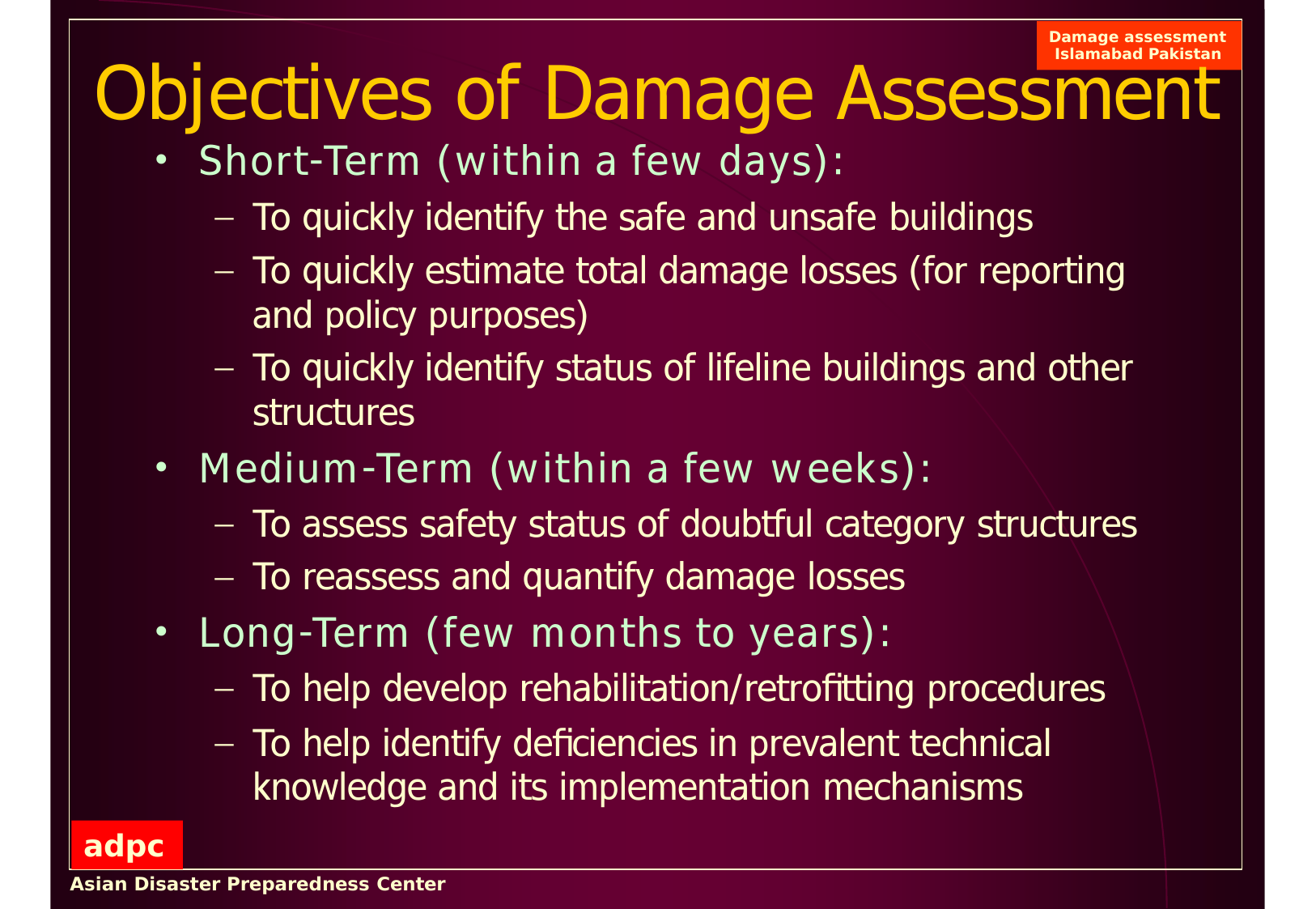

Damage assessment
Islamabad Pakistan
# Objectives of Damage Assessment
Short-Term (within a few days):
To quickly identify the safe and unsafe buildings
To quickly estimate total damage losses (for reporting  and policy purposes)
To quickly identify status of lifeline buildings and other  structures
Medium-Term (within a few weeks):
To assess safety status of doubtful category structures
To reassess and quantify damage losses
Long-Term (few months to years):
To help develop rehabilitation/retrofitting procedures
To help identify deficiencies in prevalent technical  knowledge and its implementation mechanisms

adpc
Asian Disaster Preparedness Center